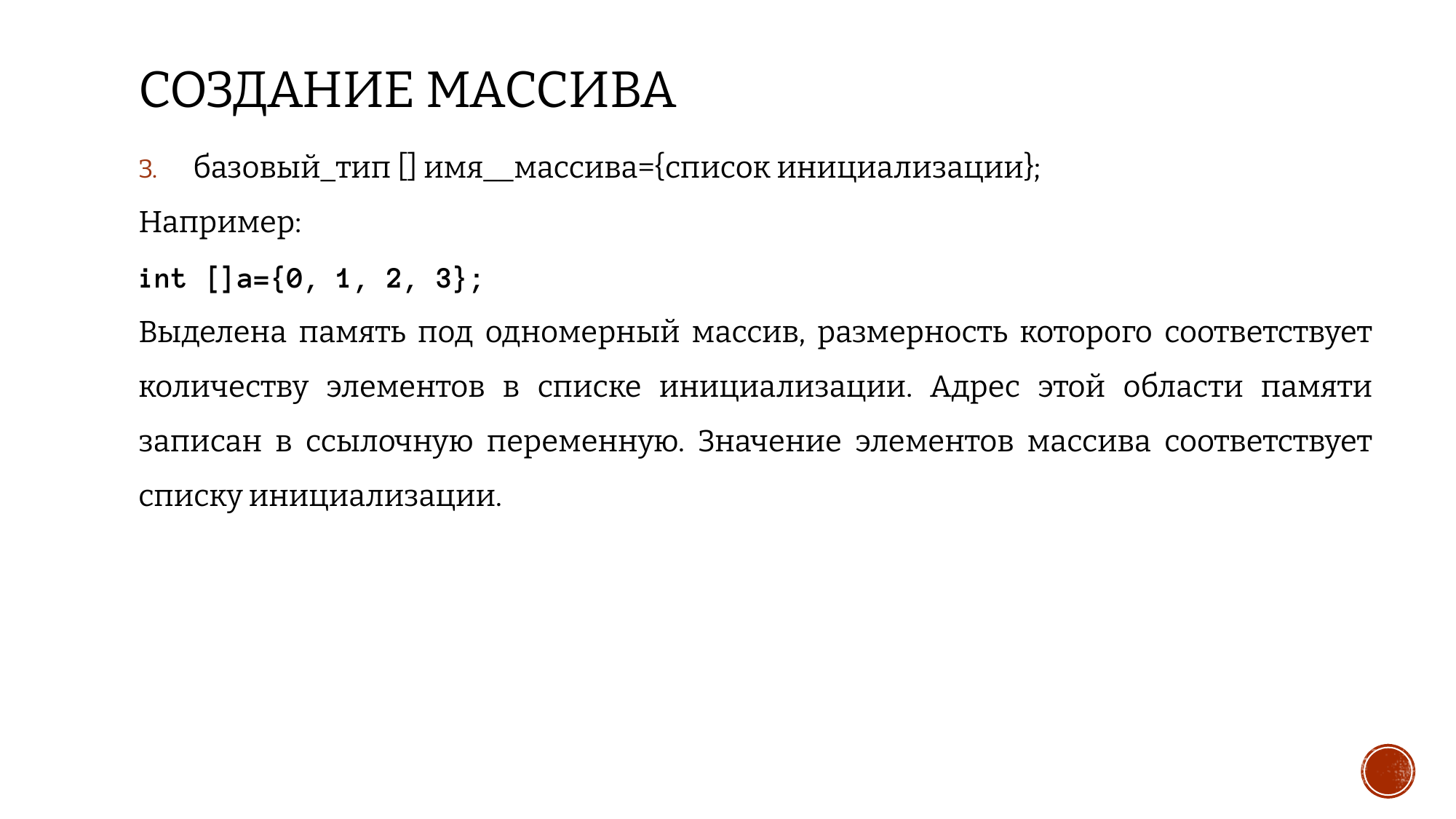

# Создание Массива
базовый_тип [] имя__массива={список инициализации};
Например:
int []a={0, 1, 2, 3};
Выделена память под одномерный массив, размерность которого соответствует количеству элементов в списке инициализации. Адрес этой области памяти записан в ссылочную переменную. Значение элементов массива соответствует списку инициализации.